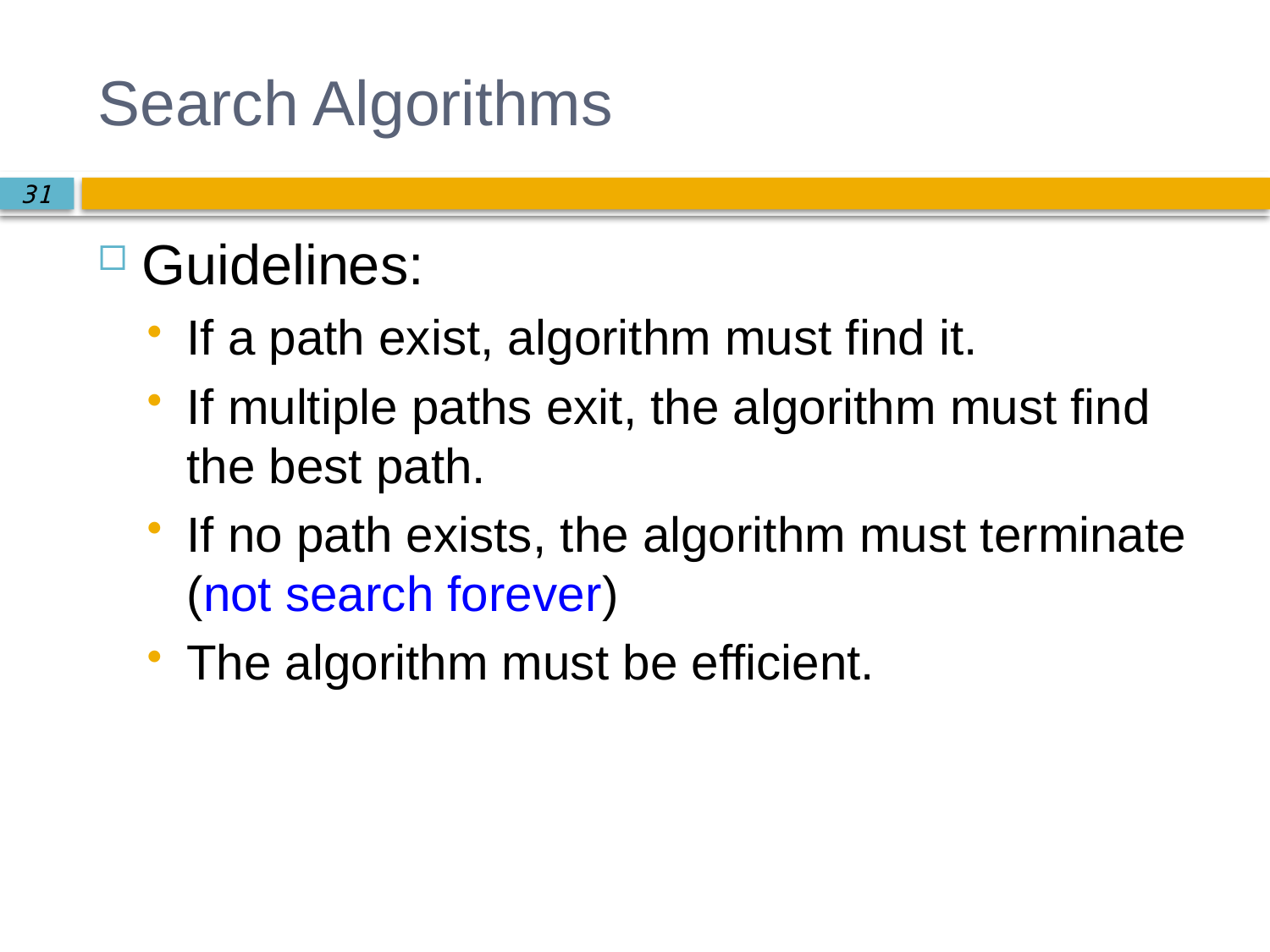

# Search Algorithms
Guidelines:
If a path exist, algorithm must find it.
If multiple paths exit, the algorithm must find the best path.
If no path exists, the algorithm must terminate (not search forever)
The algorithm must be efficient.
31